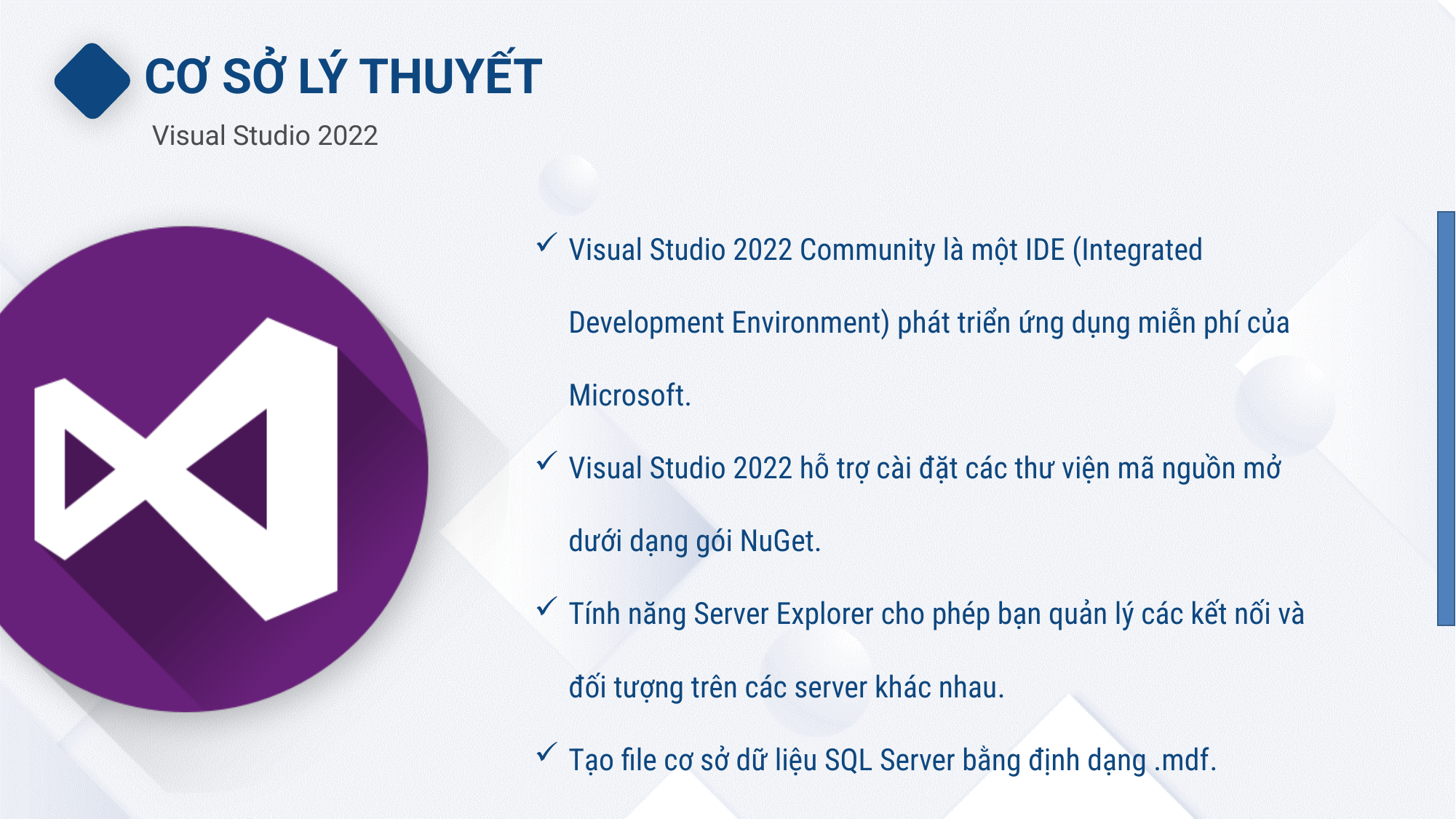

CƠ SỞ LÝ THUYẾT

Visual Studio 2022

Visual Studio 2022 Community là một IDE (Integrated Development Environment) phát triển ứng dụng miễn phí của Microsoft.
Visual Studio 2022 hỗ trợ cài đặt các thư viện mã nguồn mở dưới dạng gói NuGet.
Tính năng Server Explorer cho phép bạn quản lý các kết nối và đối tượng trên các server khác nhau.
Tạo file cơ sở dữ liệu SQL Server bằng định dạng .mdf.